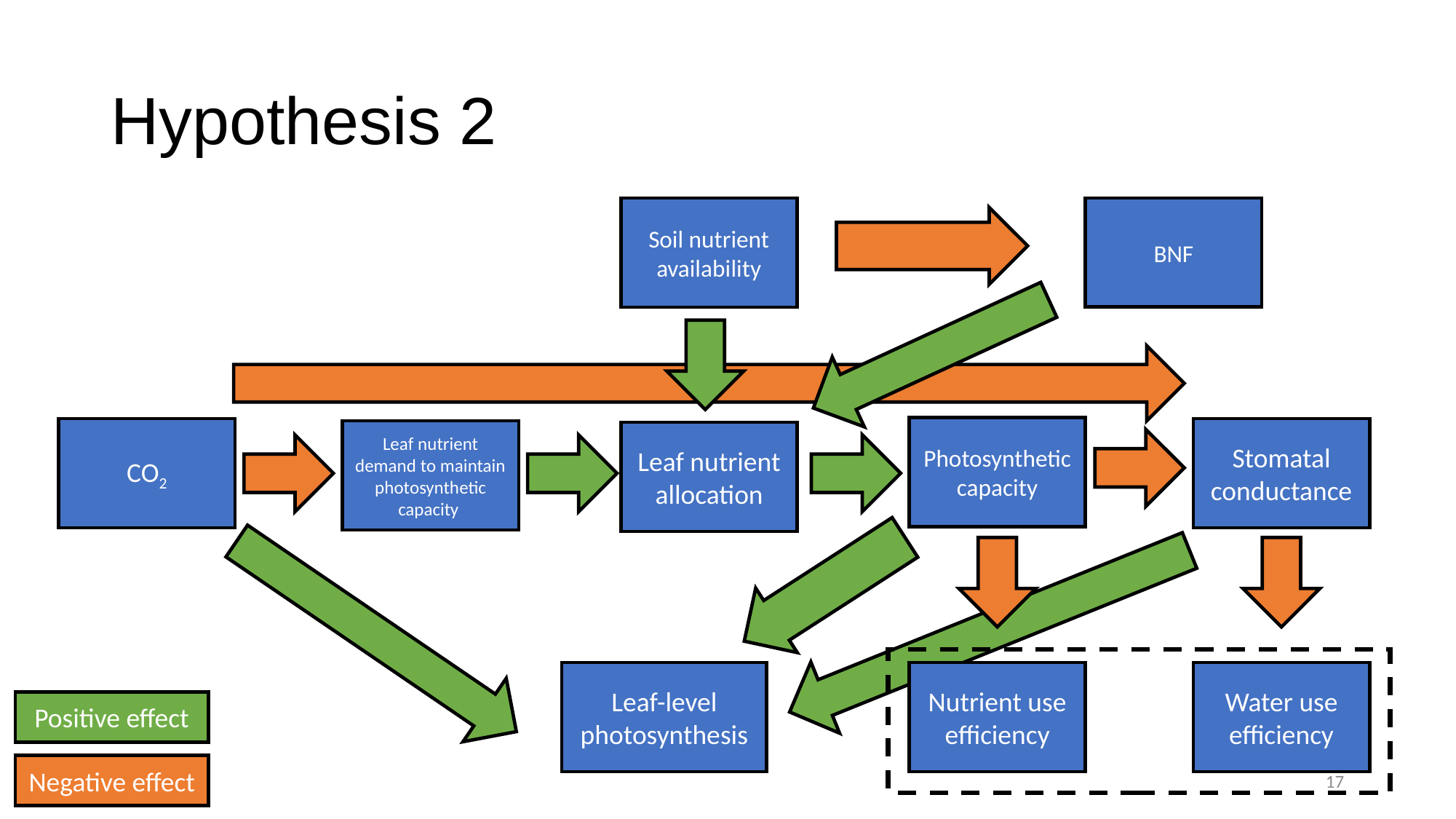

# Hypothesis 2
BNF
Soil nutrient availability

Photosynthetic capacity
CO2
Stomatal conductance
Leaf nutrient demand to maintain photosynthetic capacity
Leaf nutrient allocation

Leaf-level photosynthesis
Nutrient use efficiency
Water use efficiency
Positive effect
Negative effect
17